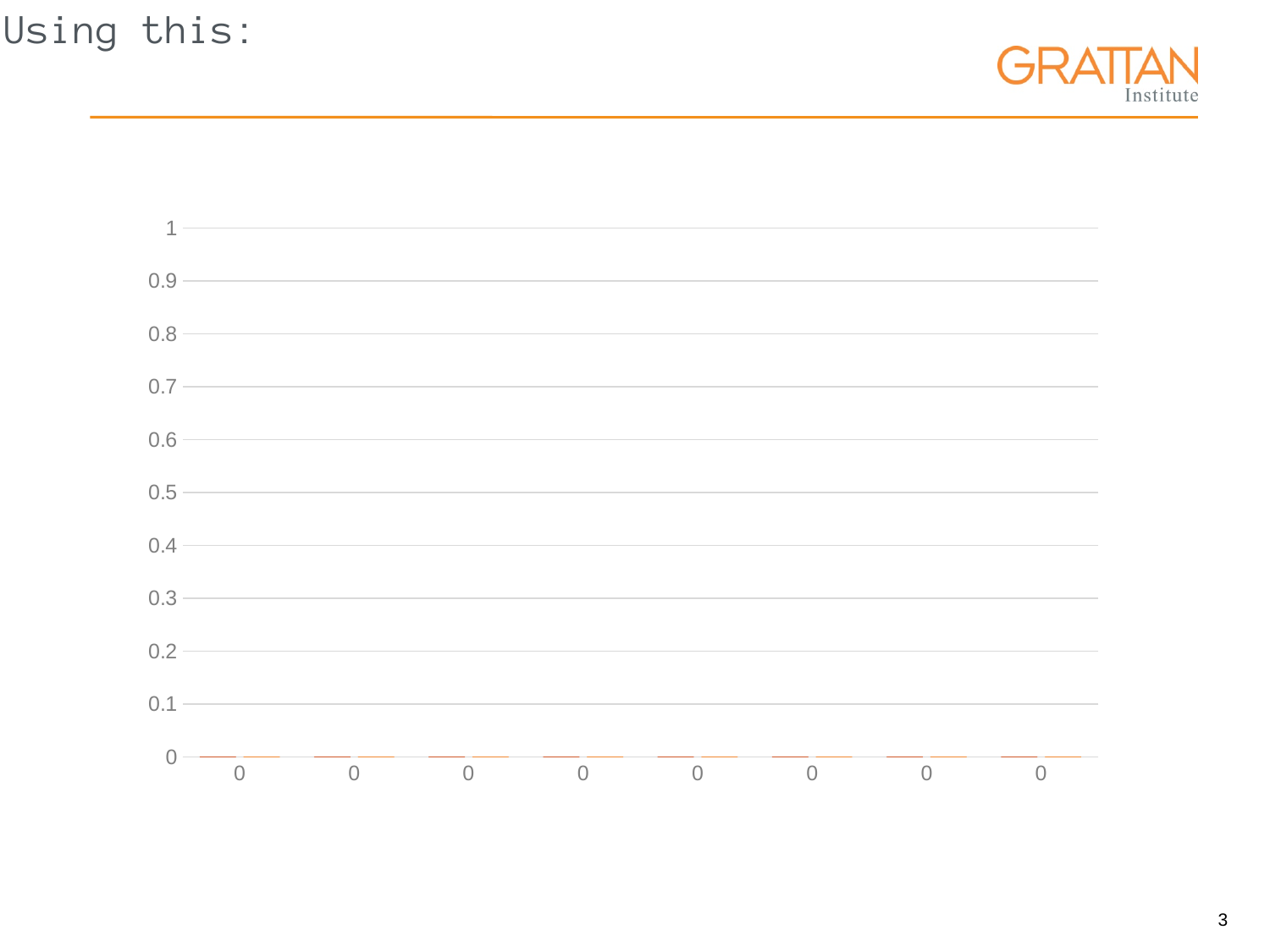

Using this:
#

### Chart

| Category | Average income | Average mean income |
|---|---|---|
| 0 | 0.0 | 0.0 |
| 0 | 0.0 | 0.0 |
| 0 | 0.0 | 0.0 |
| 0 | 0.0 | 0.0 |
| 0 | 0.0 | 0.0 |
| 0 | 0.0 | 0.0 |
| 0 | 0.0 | 0.0 |
| 0 | 0.0 | 0.0 |